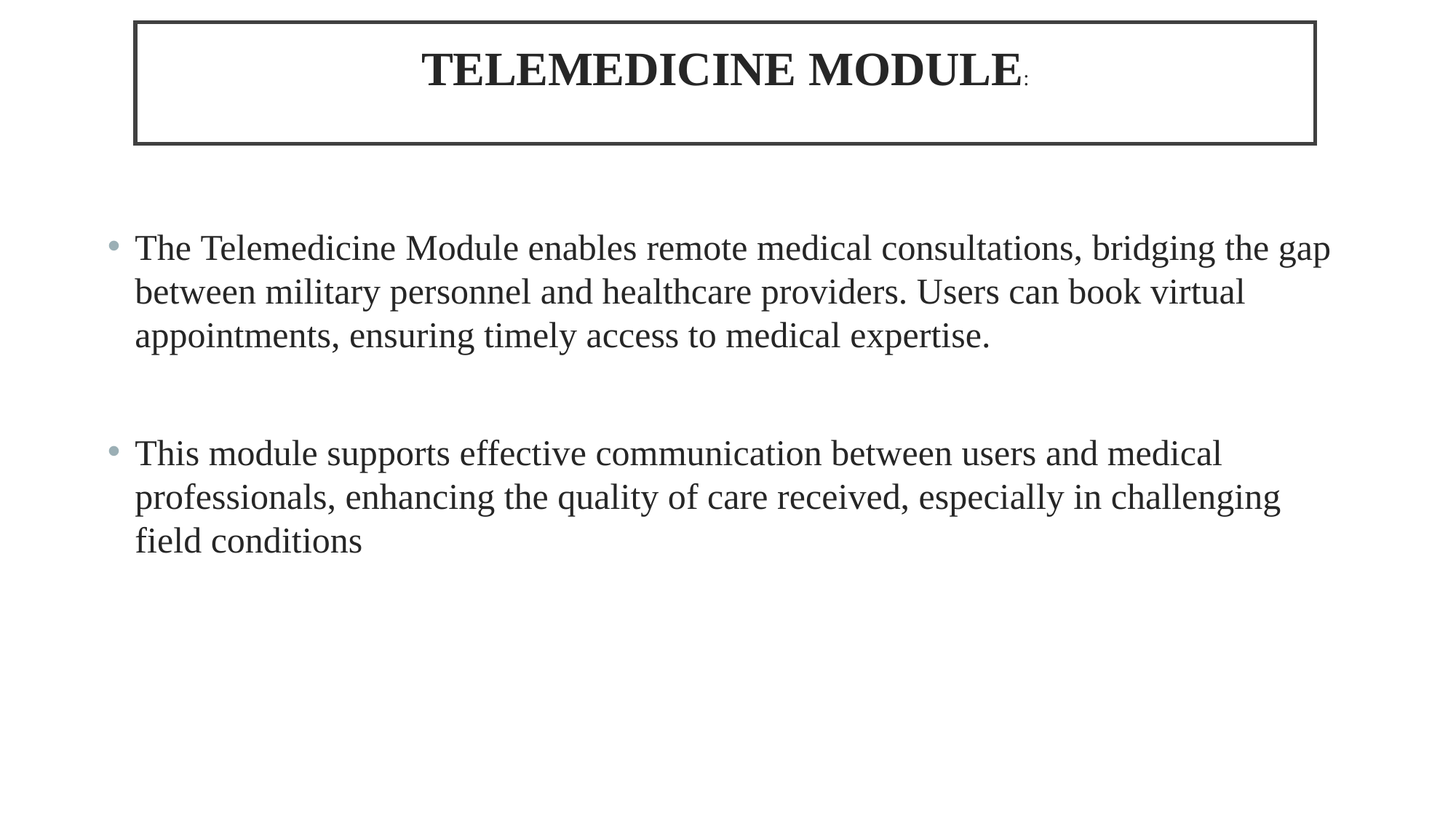

# Telemedicine Module:
The Telemedicine Module enables remote medical consultations, bridging the gap between military personnel and healthcare providers. Users can book virtual appointments, ensuring timely access to medical expertise.

This module supports effective communication between users and medical professionals, enhancing the quality of care received, especially in challenging field conditions